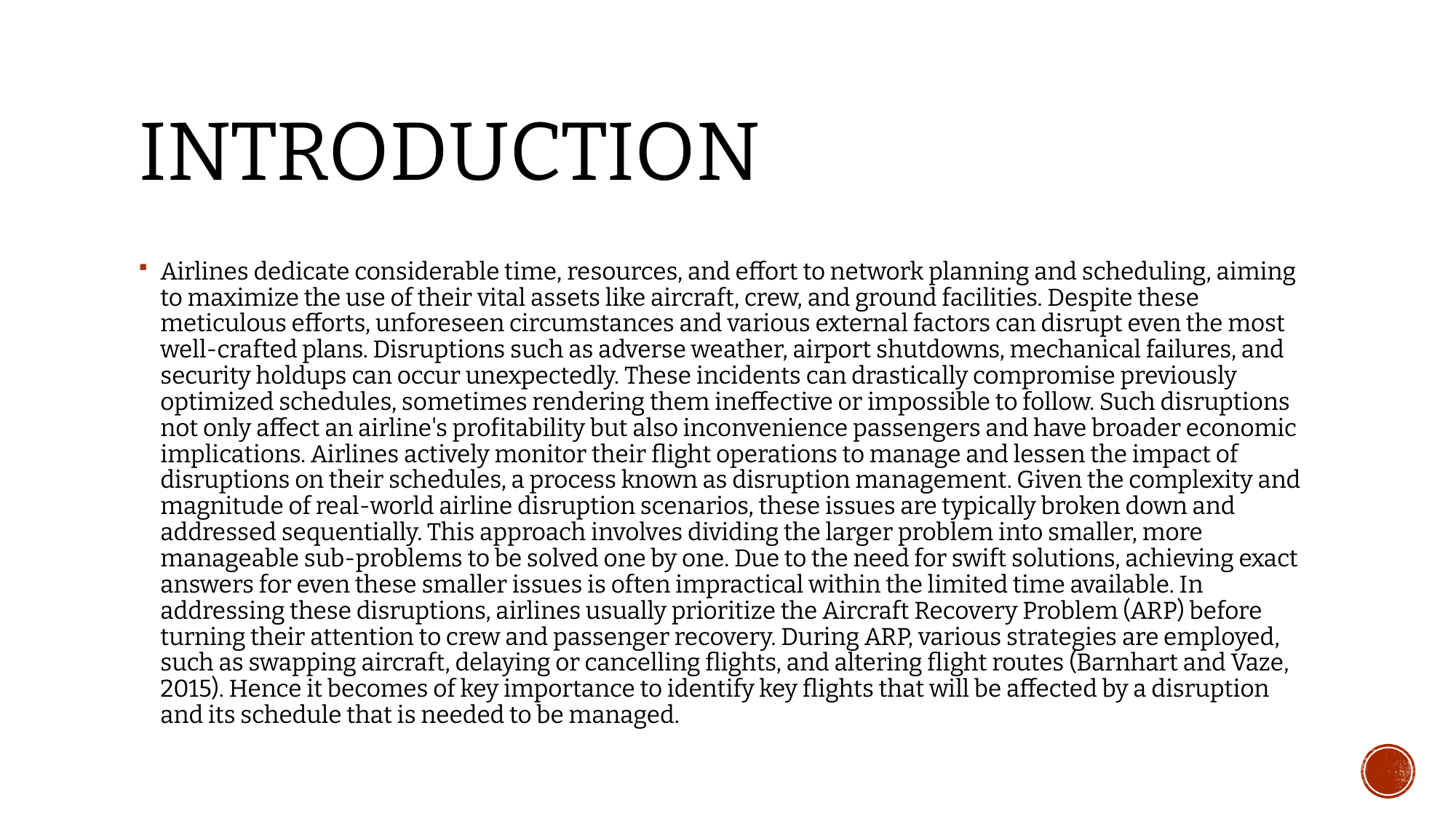

# Introduction
Airlines dedicate considerable time, resources, and effort to network planning and scheduling, aiming to maximize the use of their vital assets like aircraft, crew, and ground facilities. Despite these meticulous efforts, unforeseen circumstances and various external factors can disrupt even the most well-crafted plans. Disruptions such as adverse weather, airport shutdowns, mechanical failures, and security holdups can occur unexpectedly. These incidents can drastically compromise previously optimized schedules, sometimes rendering them ineffective or impossible to follow. Such disruptions not only affect an airline's profitability but also inconvenience passengers and have broader economic implications. Airlines actively monitor their flight operations to manage and lessen the impact of disruptions on their schedules, a process known as disruption management. Given the complexity and magnitude of real-world airline disruption scenarios, these issues are typically broken down and addressed sequentially. This approach involves dividing the larger problem into smaller, more manageable sub-problems to be solved one by one. Due to the need for swift solutions, achieving exact answers for even these smaller issues is often impractical within the limited time available. In addressing these disruptions, airlines usually prioritize the Aircraft Recovery Problem (ARP) before turning their attention to crew and passenger recovery. During ARP, various strategies are employed, such as swapping aircraft, delaying or cancelling flights, and altering flight routes (Barnhart and Vaze, 2015). Hence it becomes of key importance to identify key flights that will be affected by a disruption and its schedule that is needed to be managed.